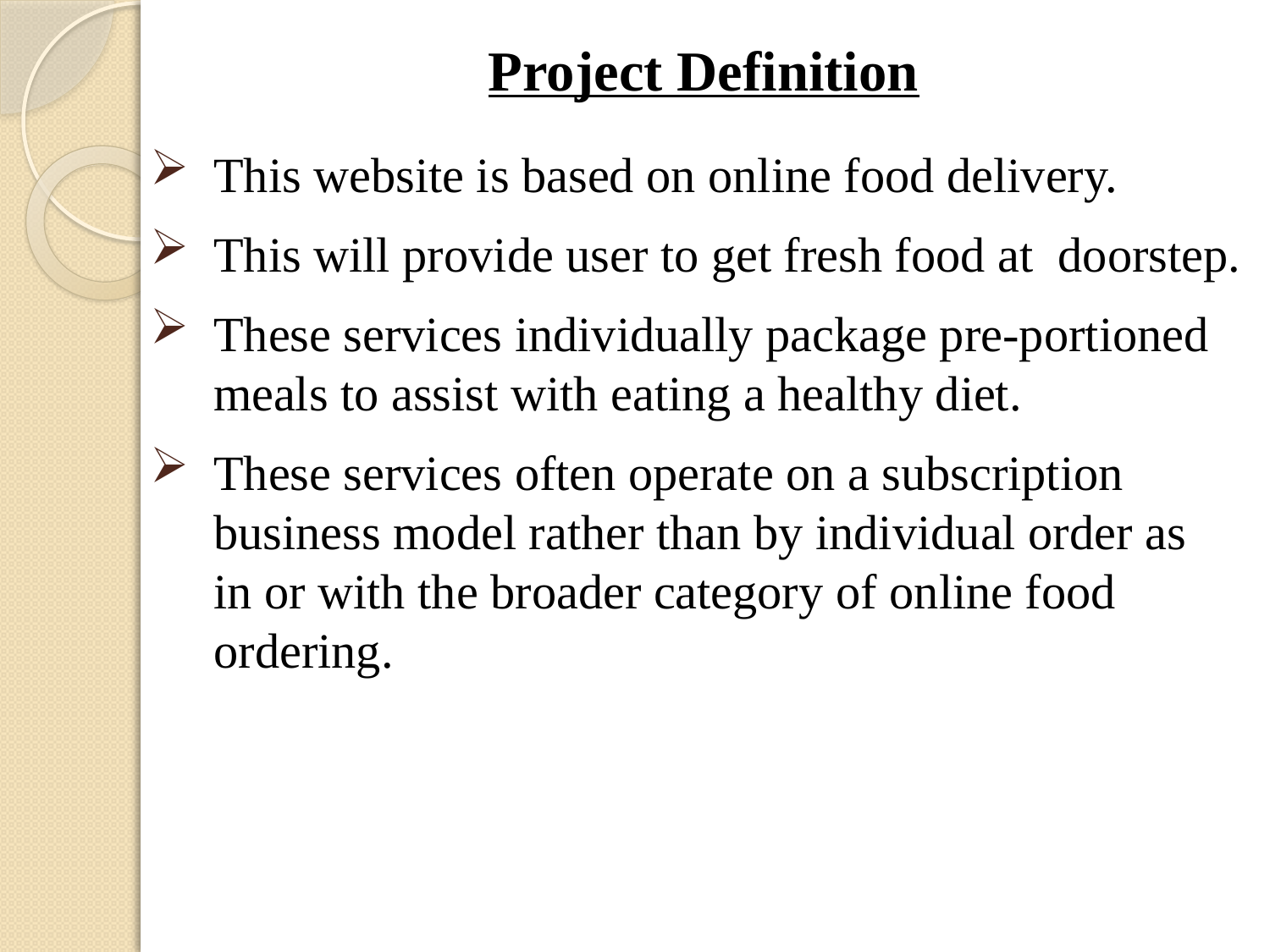

# Project Definition
This website is based on online food delivery.
This will provide user to get fresh food at  doorstep.
These services individually package pre-portioned meals to assist with eating a healthy diet.
These services often operate on a subscription business model rather than by individual order as in or with the broader category of online food ordering.